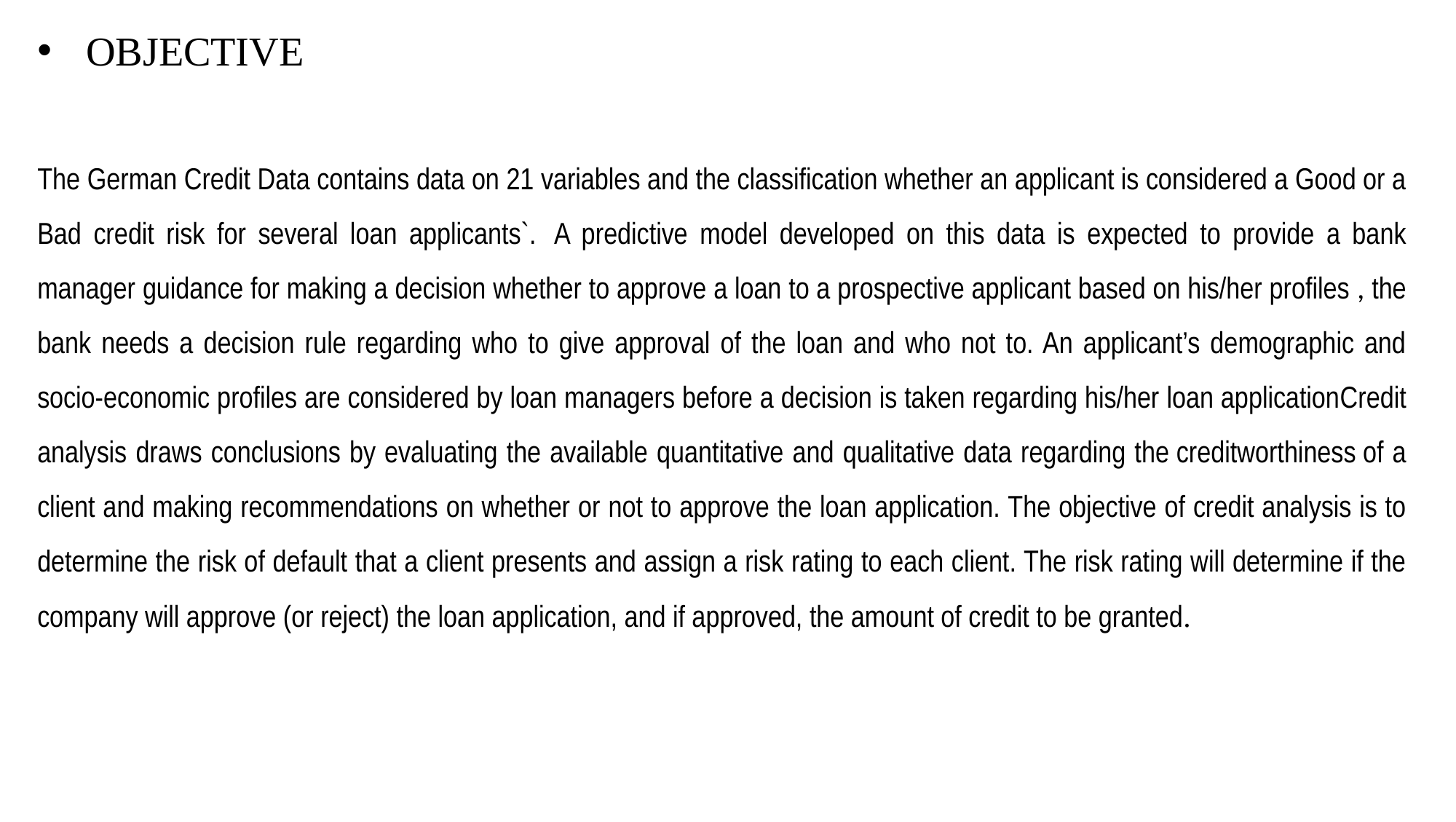

OBJECTIVE

The German Credit Data contains data on 21 variables and the classification whether an applicant is considered a Good or a Bad credit risk for several loan applicants`.  A predictive model developed on this data is expected to provide a bank manager guidance for making a decision whether to approve a loan to a prospective applicant based on his/her profiles , the bank needs a decision rule regarding who to give approval of the loan and who not to. An applicant’s demographic and socio-economic profiles are considered by loan managers before a decision is taken regarding his/her loan applicationCredit analysis draws conclusions by evaluating the available quantitative and qualitative data regarding the creditworthiness of a client and making recommendations on whether or not to approve the loan application. The objective of credit analysis is to determine the risk of default that a client presents and assign a risk rating to each client. The risk rating will determine if the company will approve (or reject) the loan application, and if approved, the amount of credit to be granted.